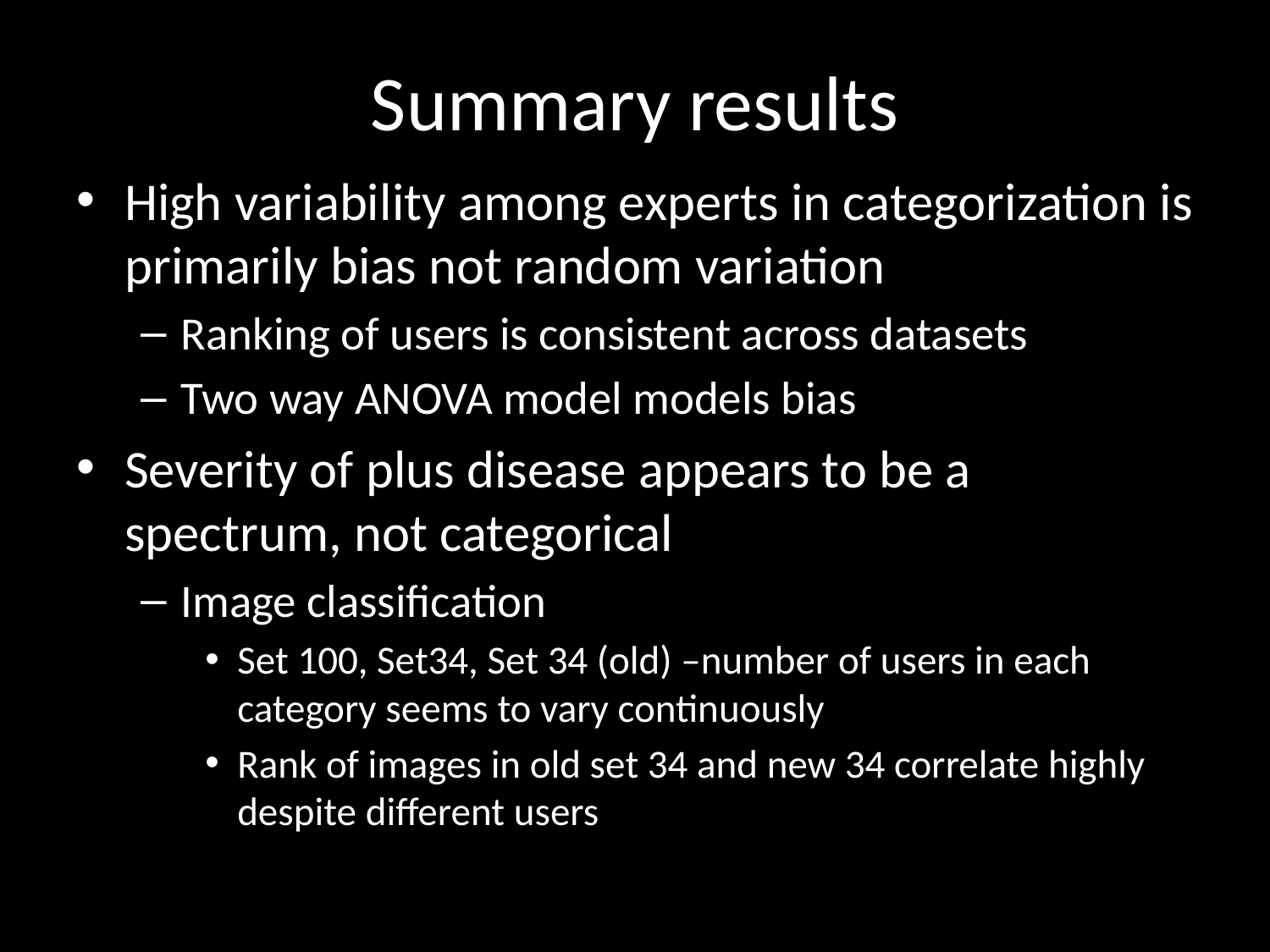

# Summary results
High variability among experts in categorization is primarily bias not random variation
Ranking of users is consistent across datasets
Two way ANOVA model models bias
Severity of plus disease appears to be a spectrum, not categorical
Image classification
Set 100, Set34, Set 34 (old) –number of users in each category seems to vary continuously
Rank of images in old set 34 and new 34 correlate highly despite different users